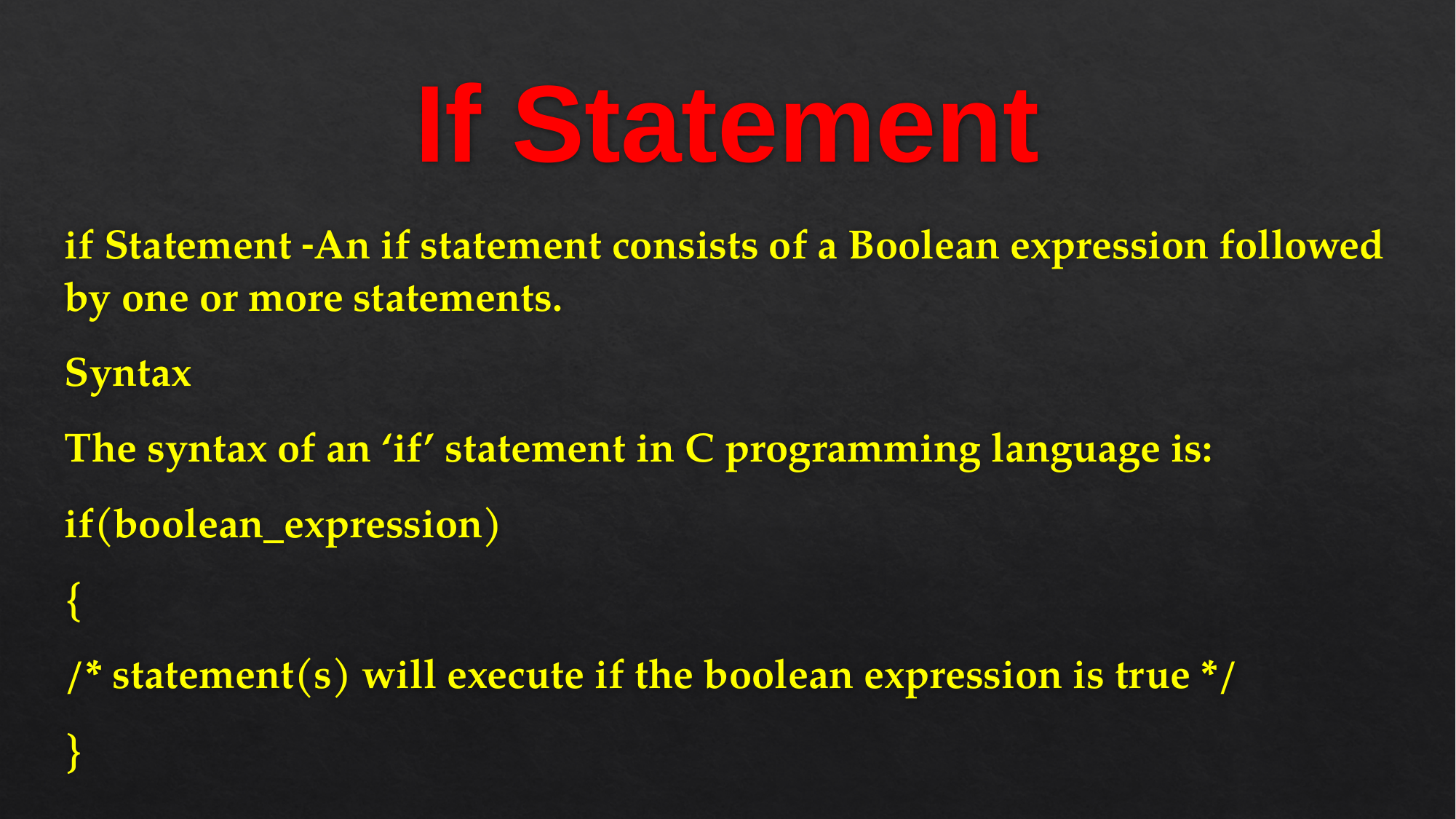

# If Statement
if Statement -An if statement consists of a Boolean expression followed by one or more statements.
Syntax
The syntax of an ‘if’ statement in C programming language is:
if(boolean_expression)
{
/* statement(s) will execute if the boolean expression is true */
}